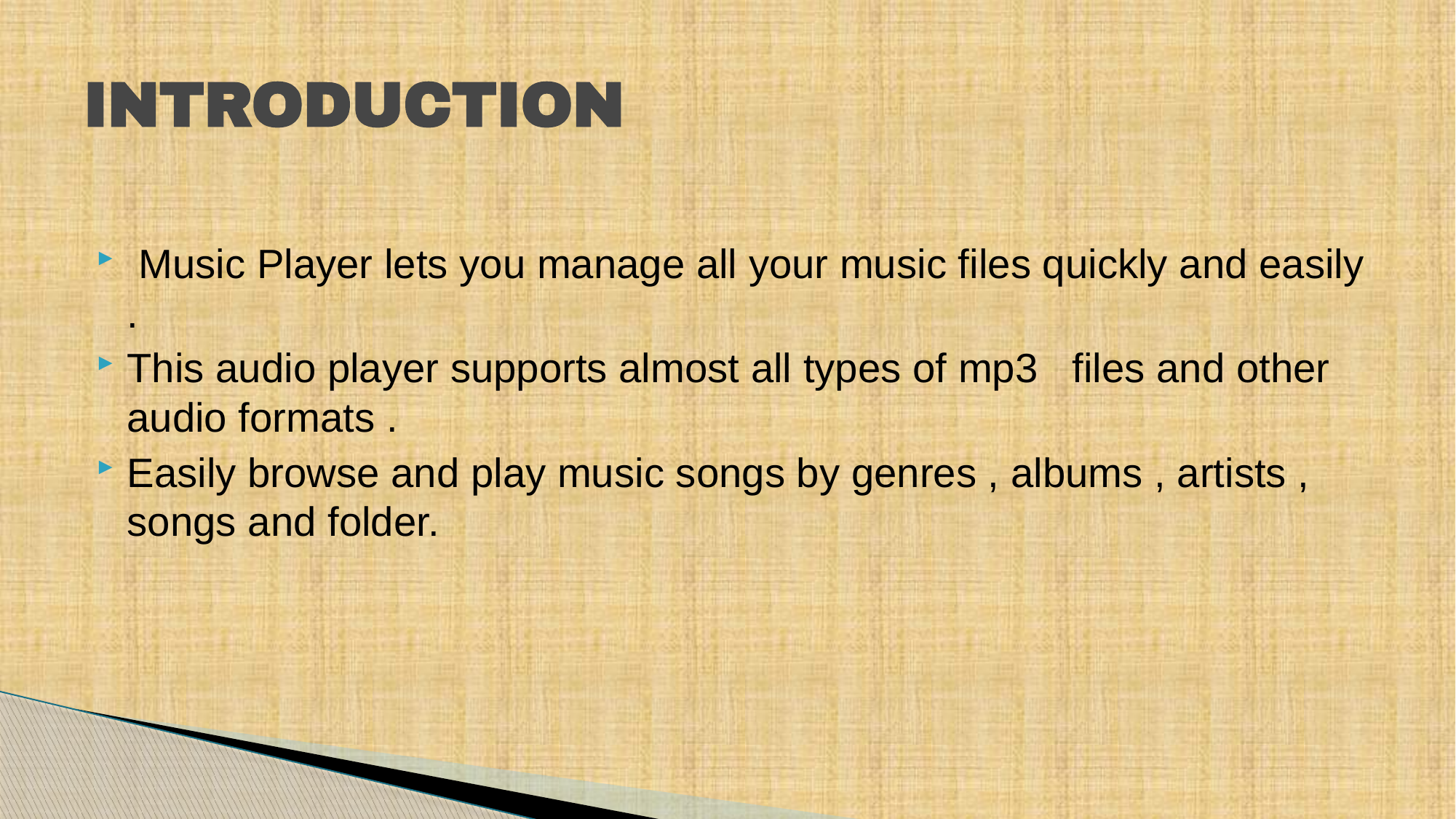

# INTRODUCTION

 Music Player lets you manage all your music files quickly and easily .
This audio player supports almost all types of mp3   files and other audio formats .
Easily browse and play music songs by genres , albums , artists , songs and folder.